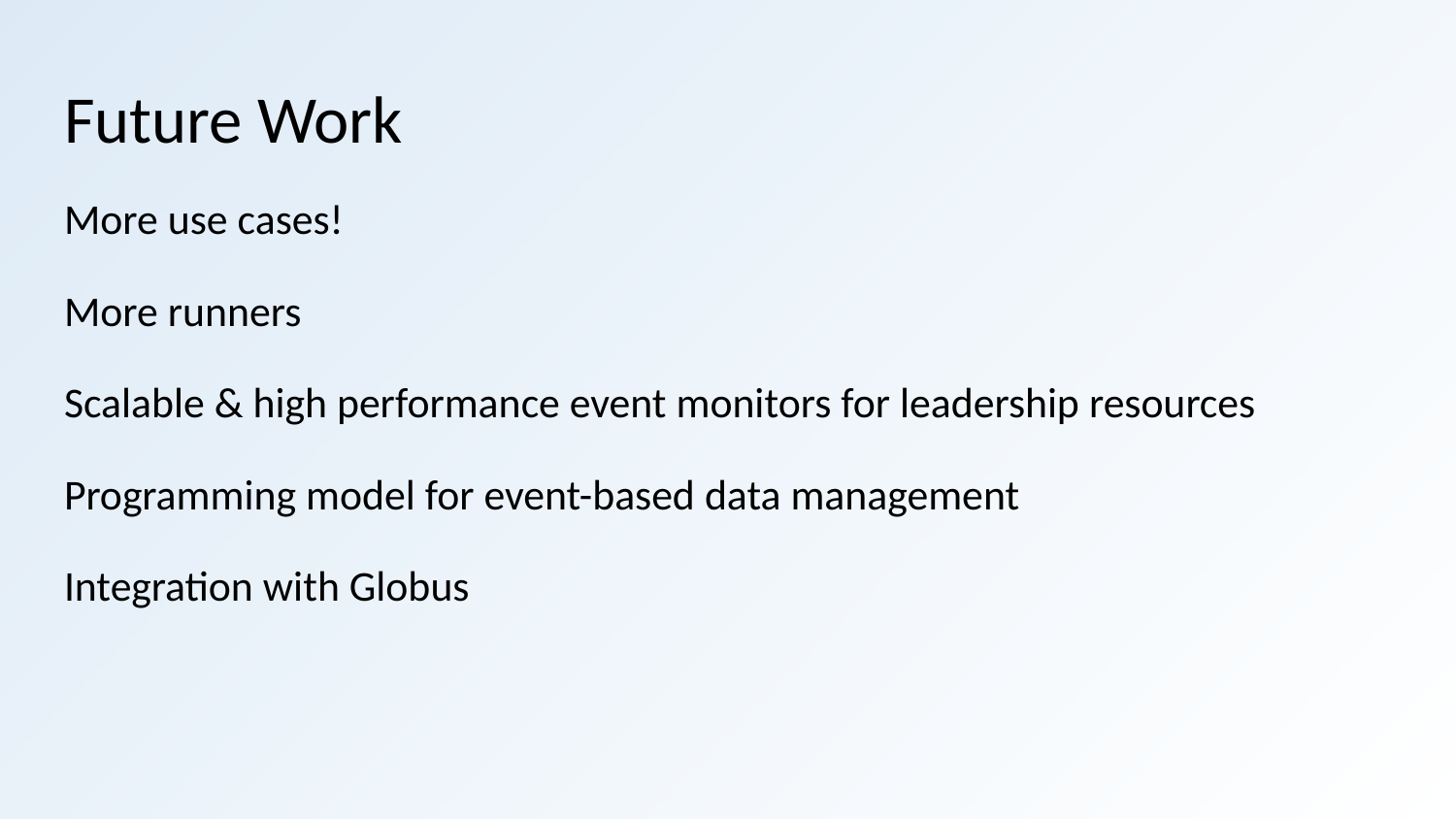

# Future Work
More use cases!

More runners

Scalable & high performance event monitors for leadership resources

Programming model for event-based data management

Integration with Globus